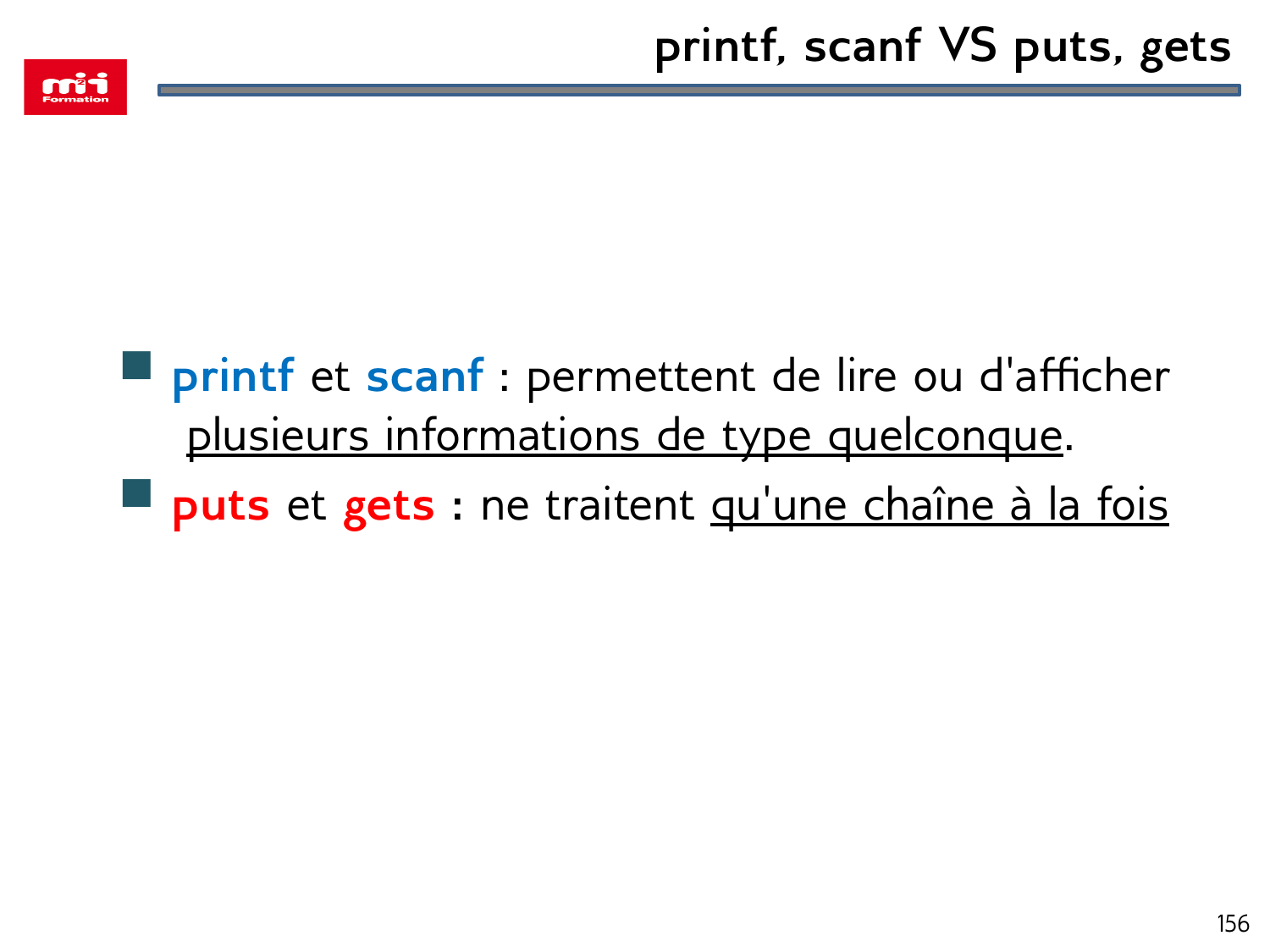

# printf, scanf VS puts, gets
printf et scanf : permettent de lire ou d'afficher  plusieurs informations de type quelconque.
puts et gets : ne traitent qu'une chaîne à la fois

156